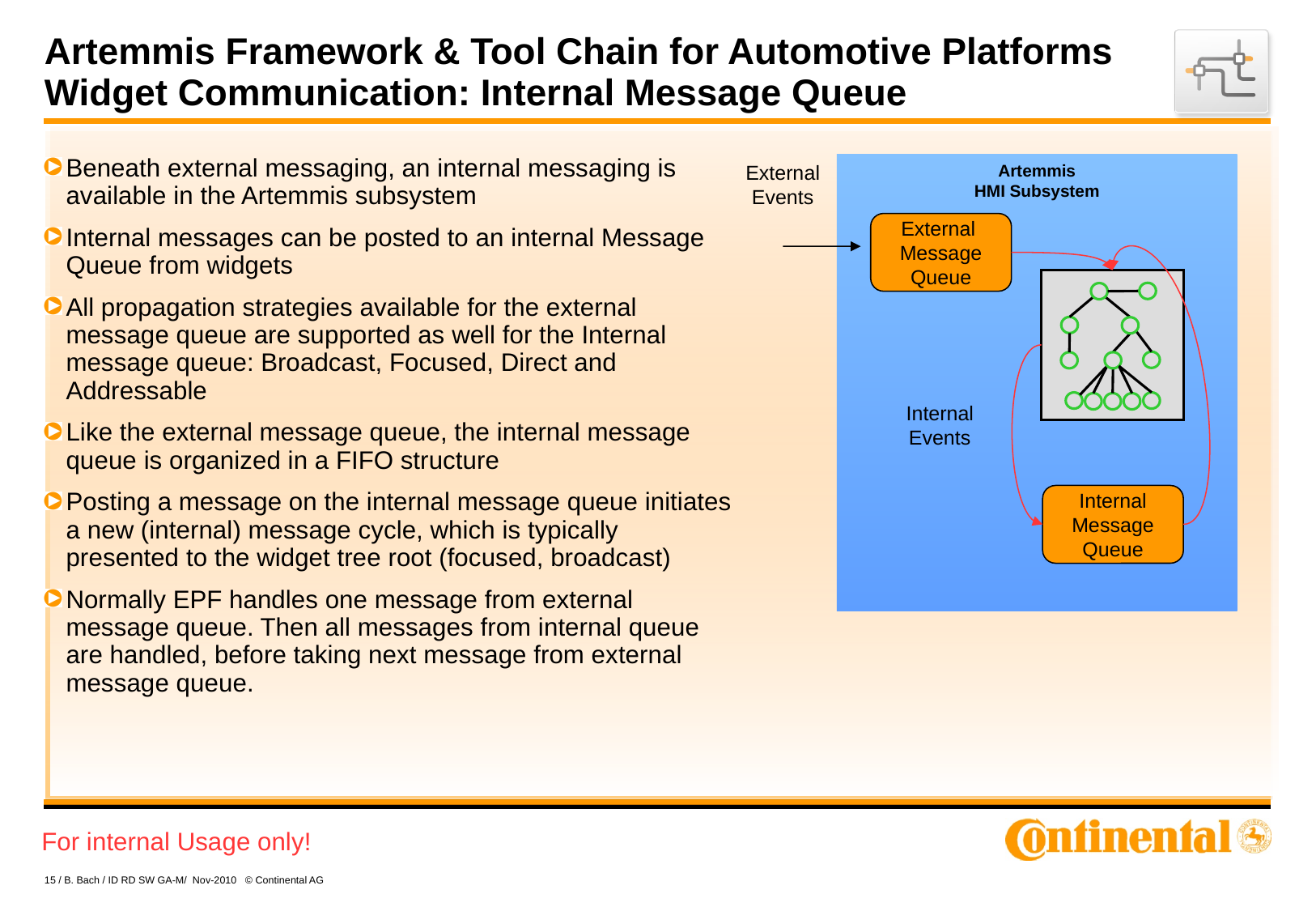

Artemmis Framework & Tool Chain for Automotive Platforms
Widget Communication: Internal Message Queue
Beneath external messaging, an internal messaging is available in the Artemmis subsystem
Internal messages can be posted to an internal Message Queue from widgets
All propagation strategies available for the external message queue are supported as well for the Internal message queue: Broadcast, Focused, Direct and Addressable
Like the external message queue, the internal message queue is organized in a FIFO structure
Posting a message on the internal message queue initiates a new (internal) message cycle, which is typically presented to the widget tree root (focused, broadcast)
Normally EPF handles one message from external message queue. Then all messages from internal queue are handled, before taking next message from external message queue.
Artemmis
HMI Subsystem
External
Events
External
Message
Queue

Internal
Events
Internal
Message
Queue
15 / B. Bach / ID RD SW GA-M/  Nov-2010   © Continental AG